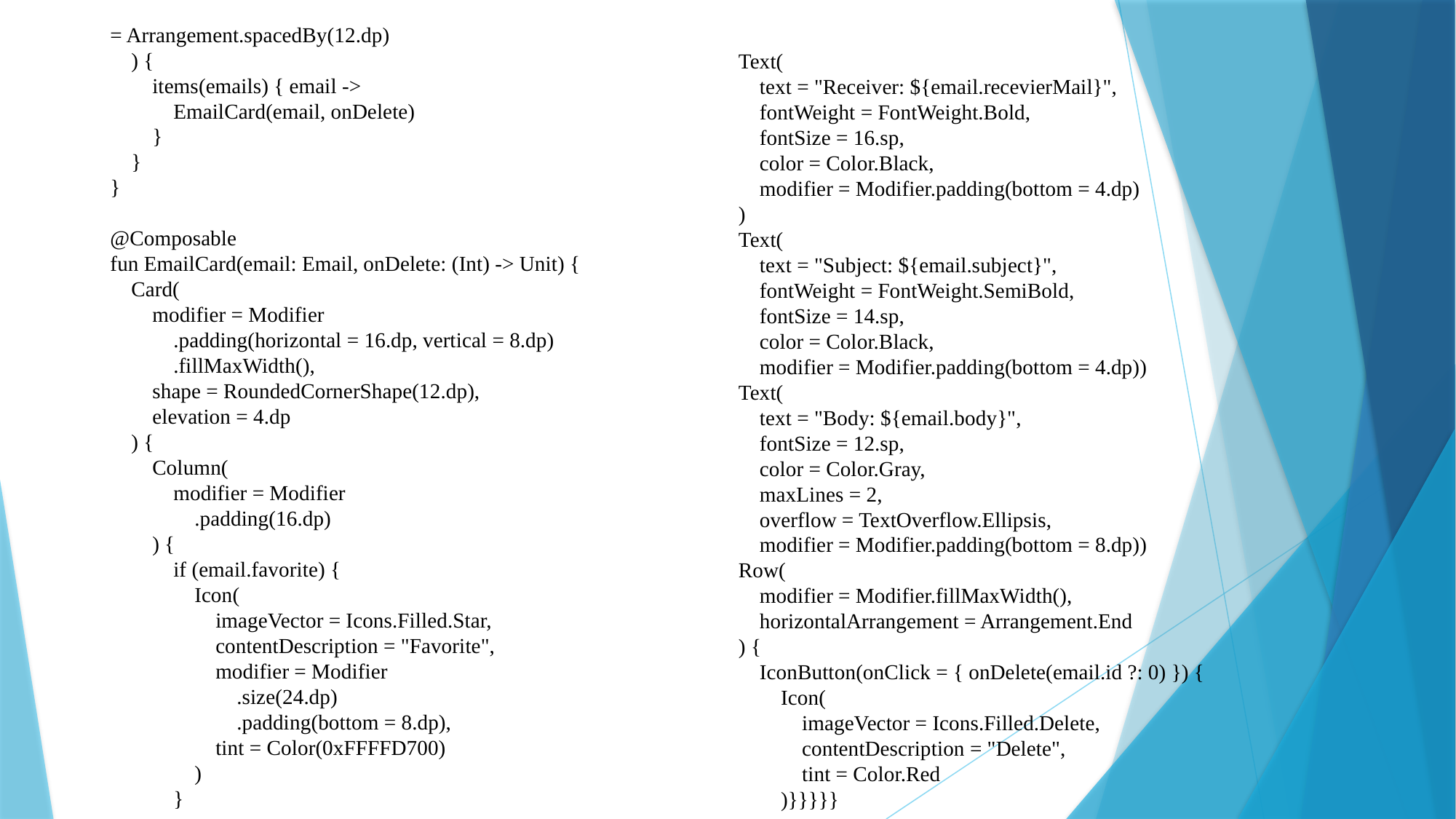

= Arrangement.spacedBy(12.dp)
    ) {
        items(emails) { email ->
            EmailCard(email, onDelete)
        }
    }
}

@Composable
fun EmailCard(email: Email, onDelete: (Int) -> Unit) {
    Card(
        modifier = Modifier
            .padding(horizontal = 16.dp, vertical = 8.dp)
            .fillMaxWidth(),
        shape = RoundedCornerShape(12.dp),
        elevation = 4.dp
    ) {
        Column(
            modifier = Modifier
                .padding(16.dp)
        ) {
            if (email.favorite) {
                Icon(
                    imageVector = Icons.Filled.Star,
                    contentDescription = "Favorite",
                    modifier = Modifier
                        .size(24.dp)
                        .padding(bottom = 8.dp),
                    tint = Color(0xFFFFD700)
                )
            }

            Text(
                text = "Receiver: ${email.recevierMail}",
                fontWeight = FontWeight.Bold,
                fontSize = 16.sp,
                color = Color.Black,
                modifier = Modifier.padding(bottom = 4.dp)
            )
            Text(
                text = "Subject: ${email.subject}",
                fontWeight = FontWeight.SemiBold,
                fontSize = 14.sp,
                color = Color.Black,
                modifier = Modifier.padding(bottom = 4.dp))
            Text(
                text = "Body: ${email.body}",
                fontSize = 12.sp,
                color = Color.Gray,
                maxLines = 2,
                overflow = TextOverflow.Ellipsis,
                modifier = Modifier.padding(bottom = 8.dp))
            Row(
                modifier = Modifier.fillMaxWidth(),
                horizontalArrangement = Arrangement.End
            ) {
                IconButton(onClick = { onDelete(email.id ?: 0) }) {
                    Icon(
                        imageVector = Icons.Filled.Delete,
                        contentDescription = "Delete",
                        tint = Color.Red
                    )}}}}}